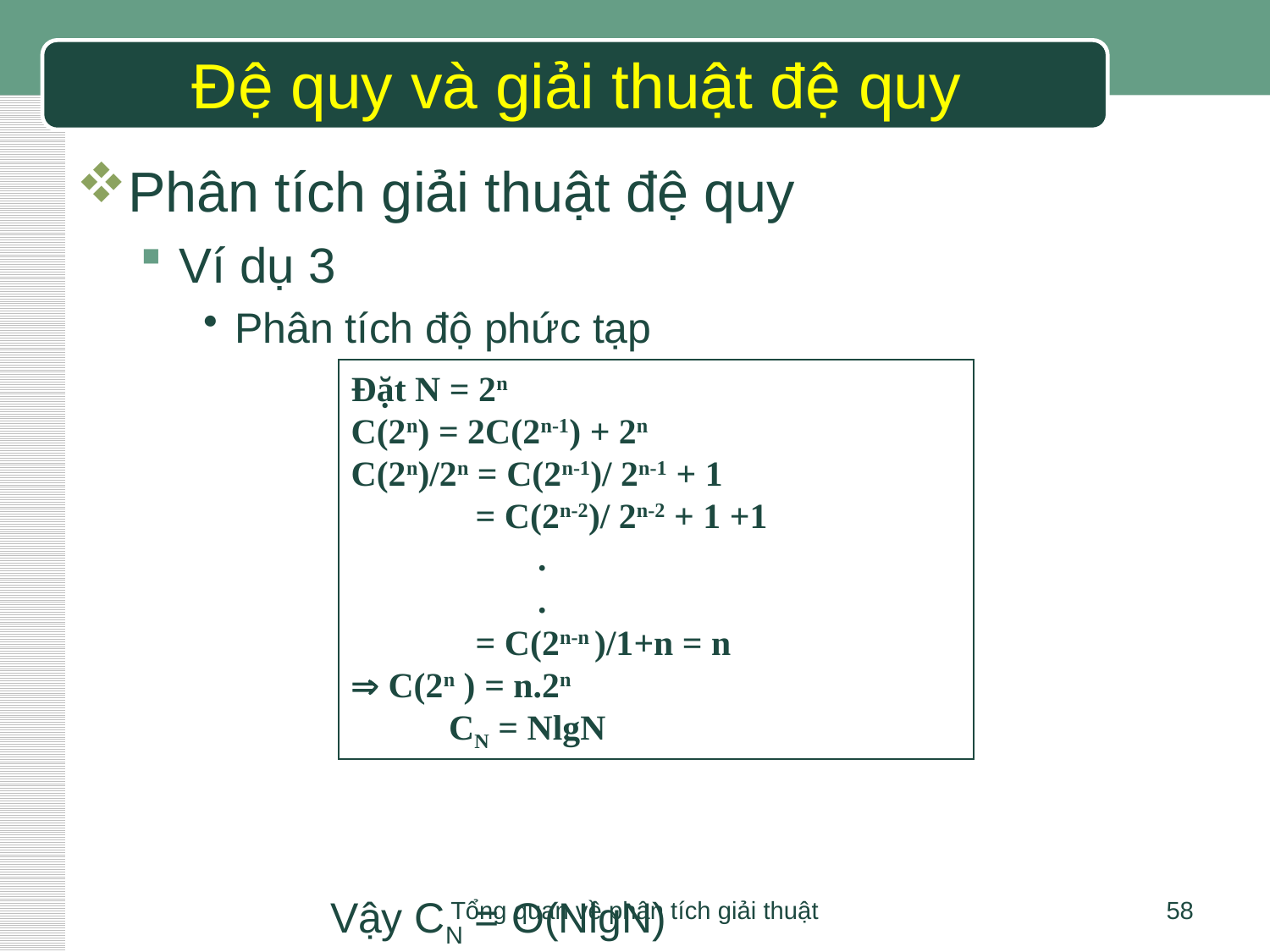

# Đệ quy và giải thuật đệ quy
Phân tích giải thuật đệ quy
Ví dụ 3
Phân tích độ phức tạp

	Vậy CN = O(NlgN)

Đặt N = 2n
C(2n) = 2C(2n-1) + 2n
C(2n)/2n = C(2n-1)/ 2n-1 + 1
              = C(2n-2)/ 2n-2 + 1 +1
                     .
                     .
              = C(2n-n )/1+n = n
⇒ C(2n ) = n.2n
           CN = NlgN
Tổng quan về phân tích giải thuật
58